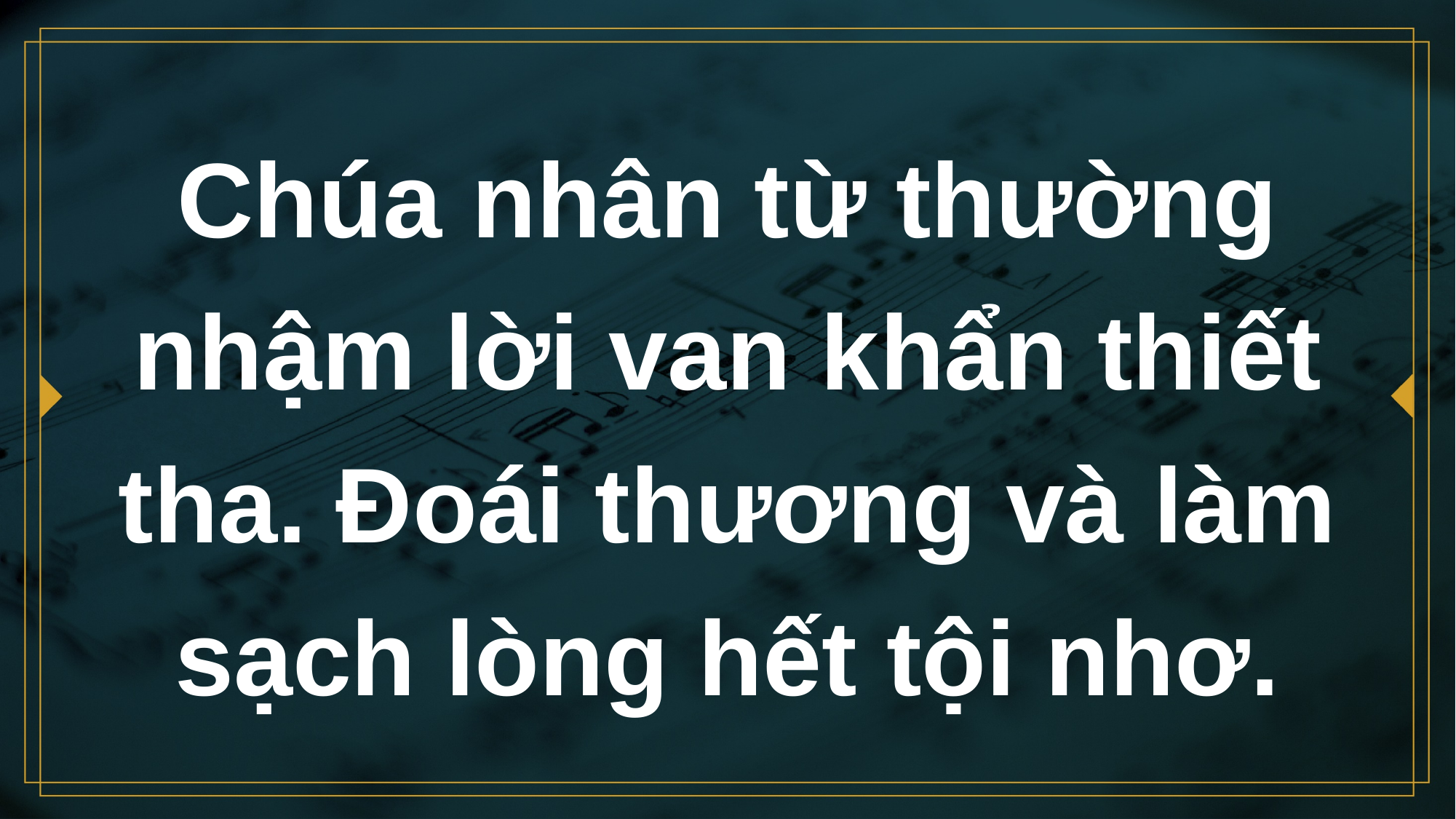

# Chúa nhân từ thường nhậm lời van khẩn thiết tha. Đoái thương và làm sạch lòng hết tội nhơ.